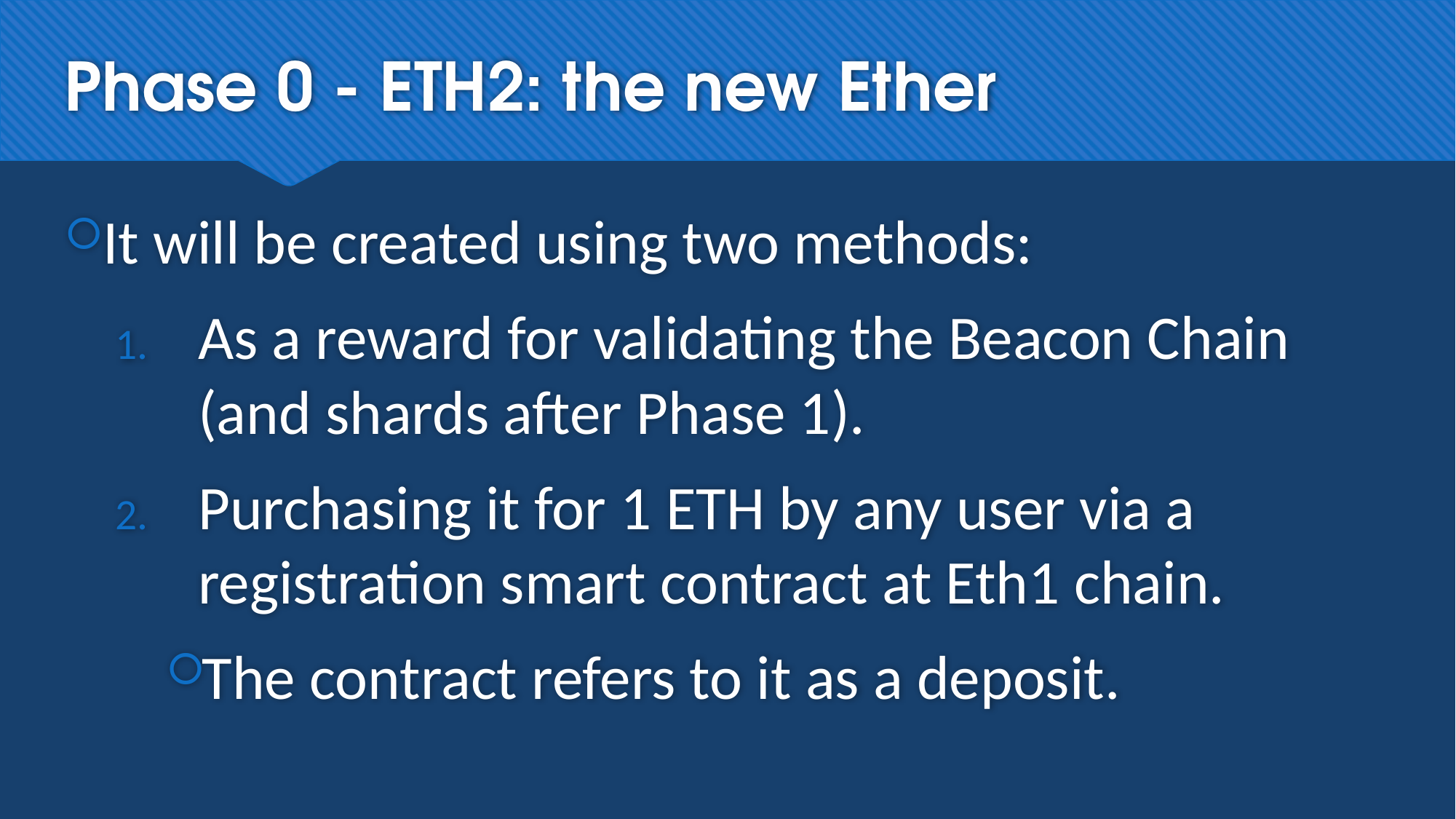

# Phase 0 - ETH2: the new Ether
It will be created using two methods:
As a reward for validating the Beacon Chain (and shards after Phase 1).
Purchasing it for 1 ETH by any user via a registration smart contract at Eth1 chain.
The contract refers to it as a deposit.